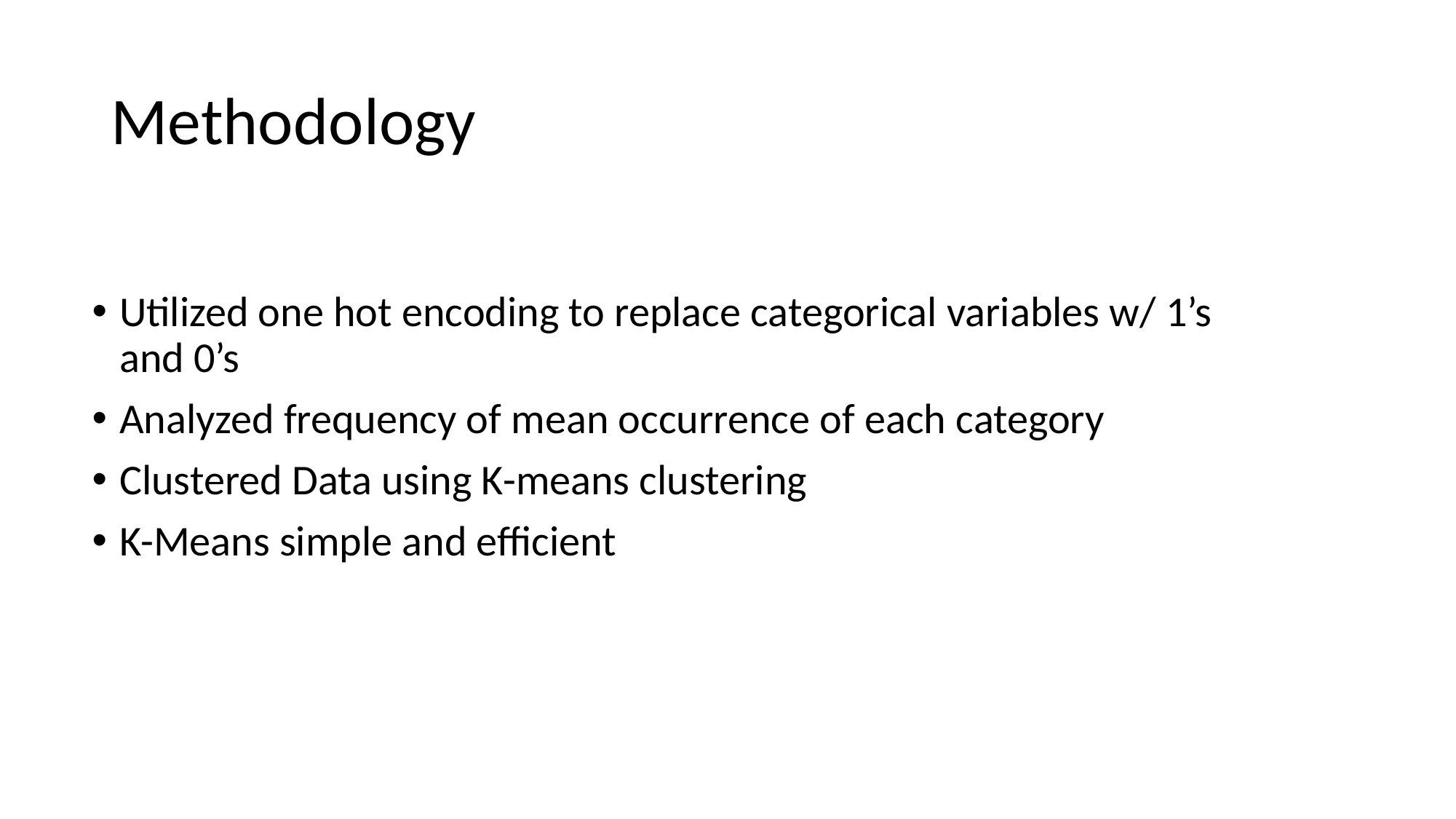

# Methodology
Utilized one hot encoding to replace categorical variables w/ 1’s and 0’s
Analyzed frequency of mean occurrence of each category
Clustered Data using K-means clustering
K-Means simple and efficient